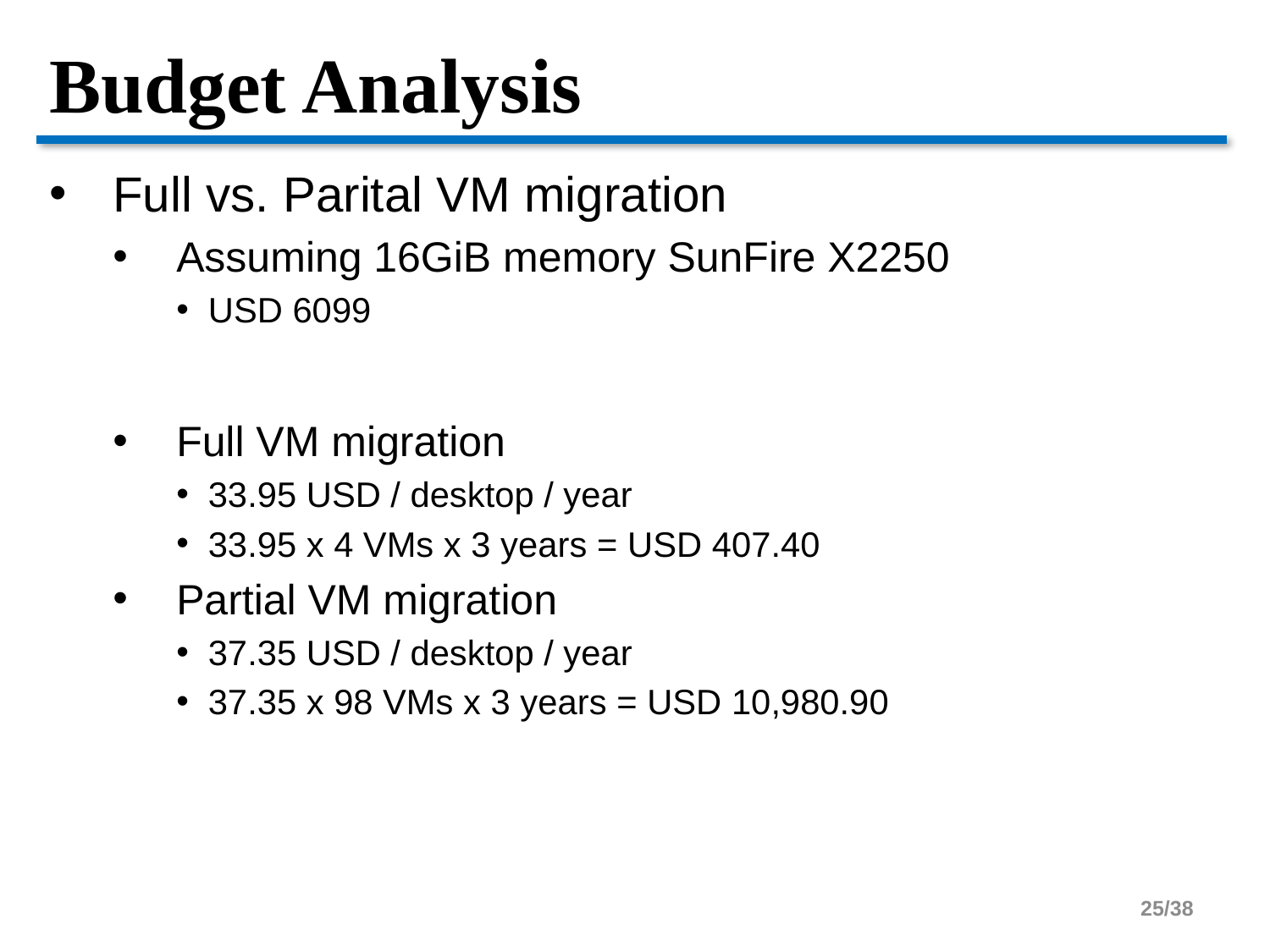

# Budget Analysis
Full vs. Parital VM migration
Assuming 16GiB memory SunFire X2250
USD 6099

Full VM migration
33.95 USD / desktop / year
33.95 x 4 VMs x 3 years = USD 407.40
Partial VM migration
37.35 USD / desktop / year
37.35 x 98 VMs x 3 years = USD 10,980.90

25/38